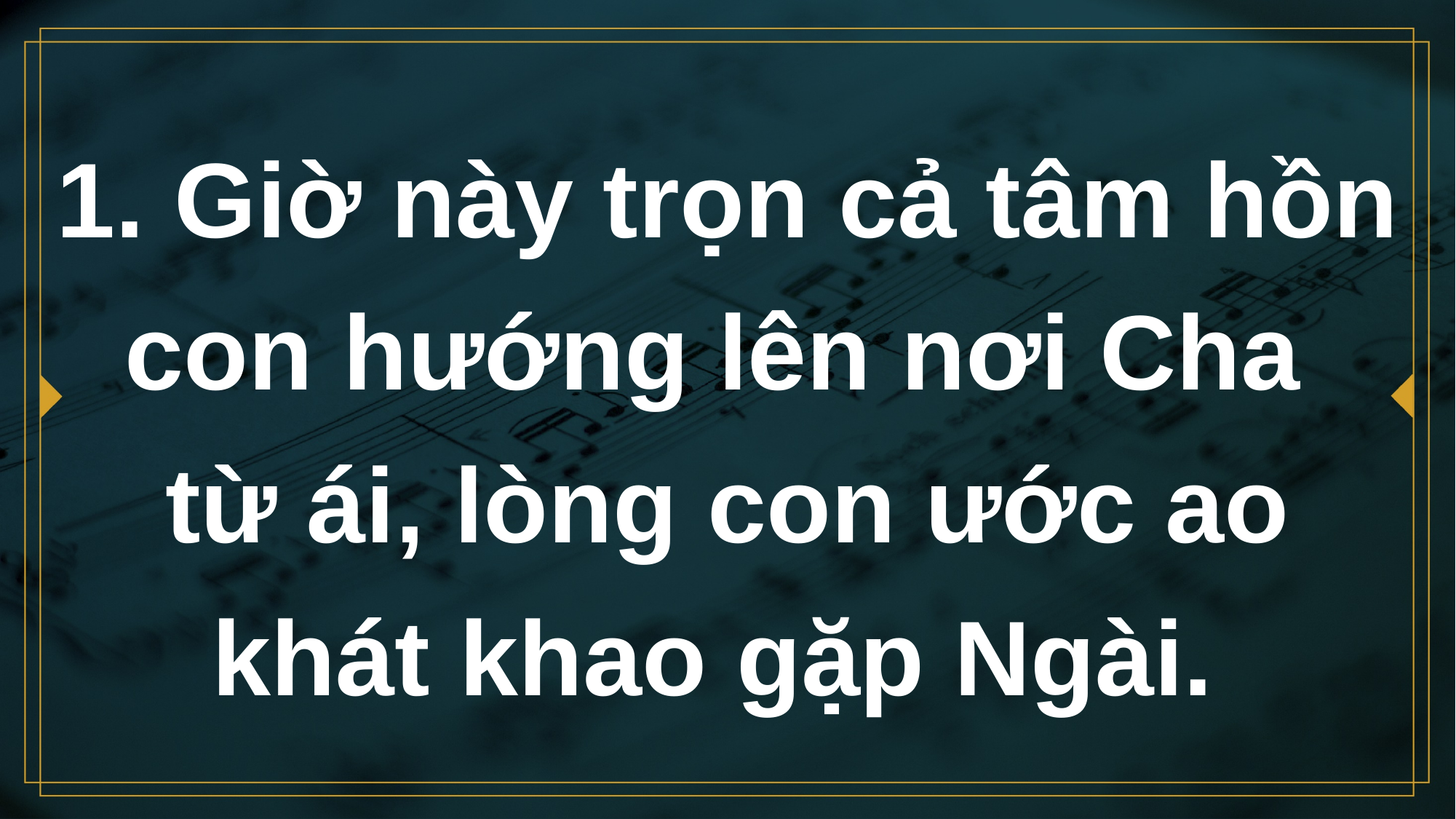

# 1. Giờ này trọn cả tâm hồn con hướng lên nơi Cha từ ái, lòng con ước ao khát khao gặp Ngài.